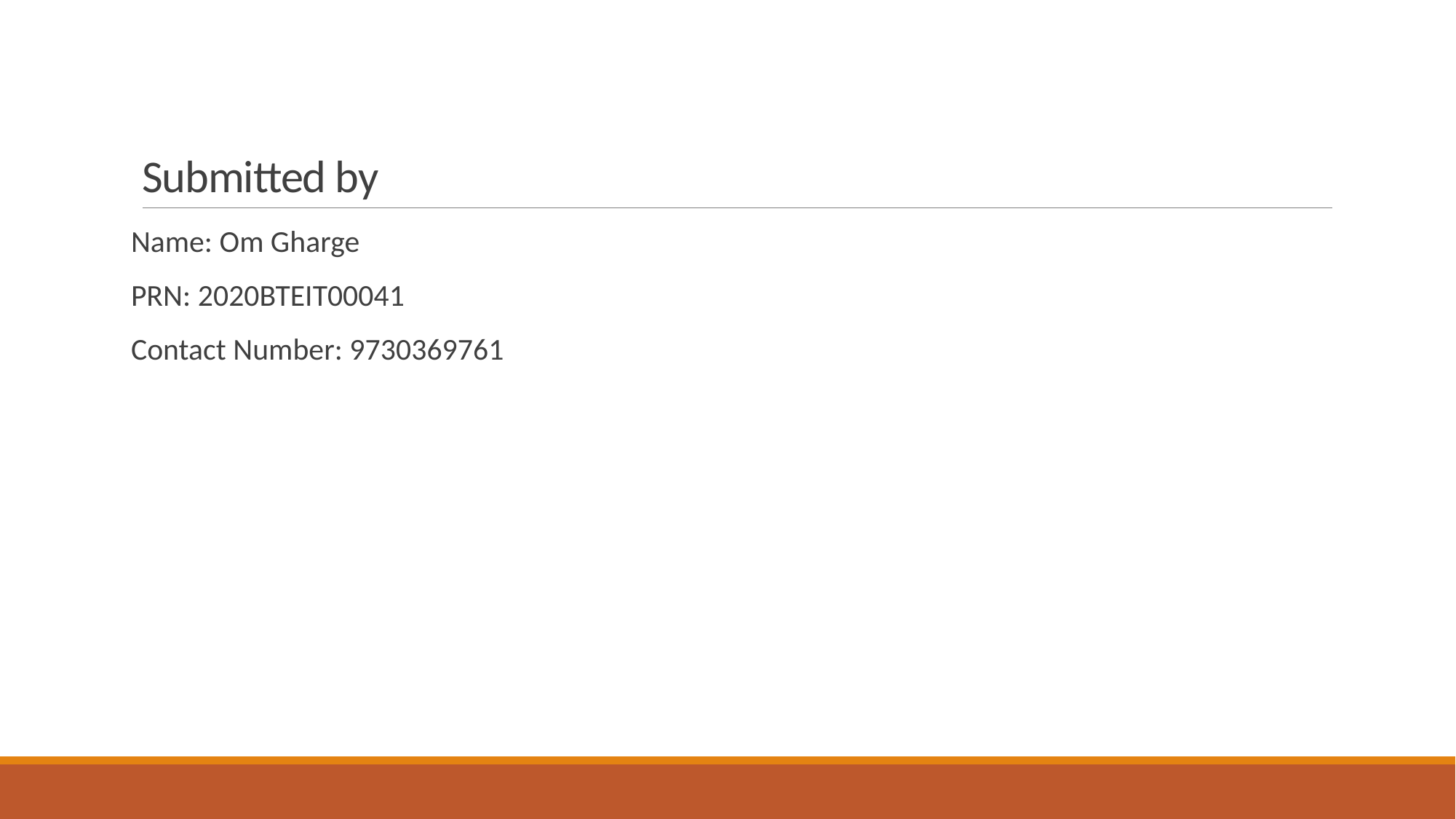

# Submitted by
Name: Om Gharge
PRN: 2020BTEIT00041
Contact Number: 9730369761